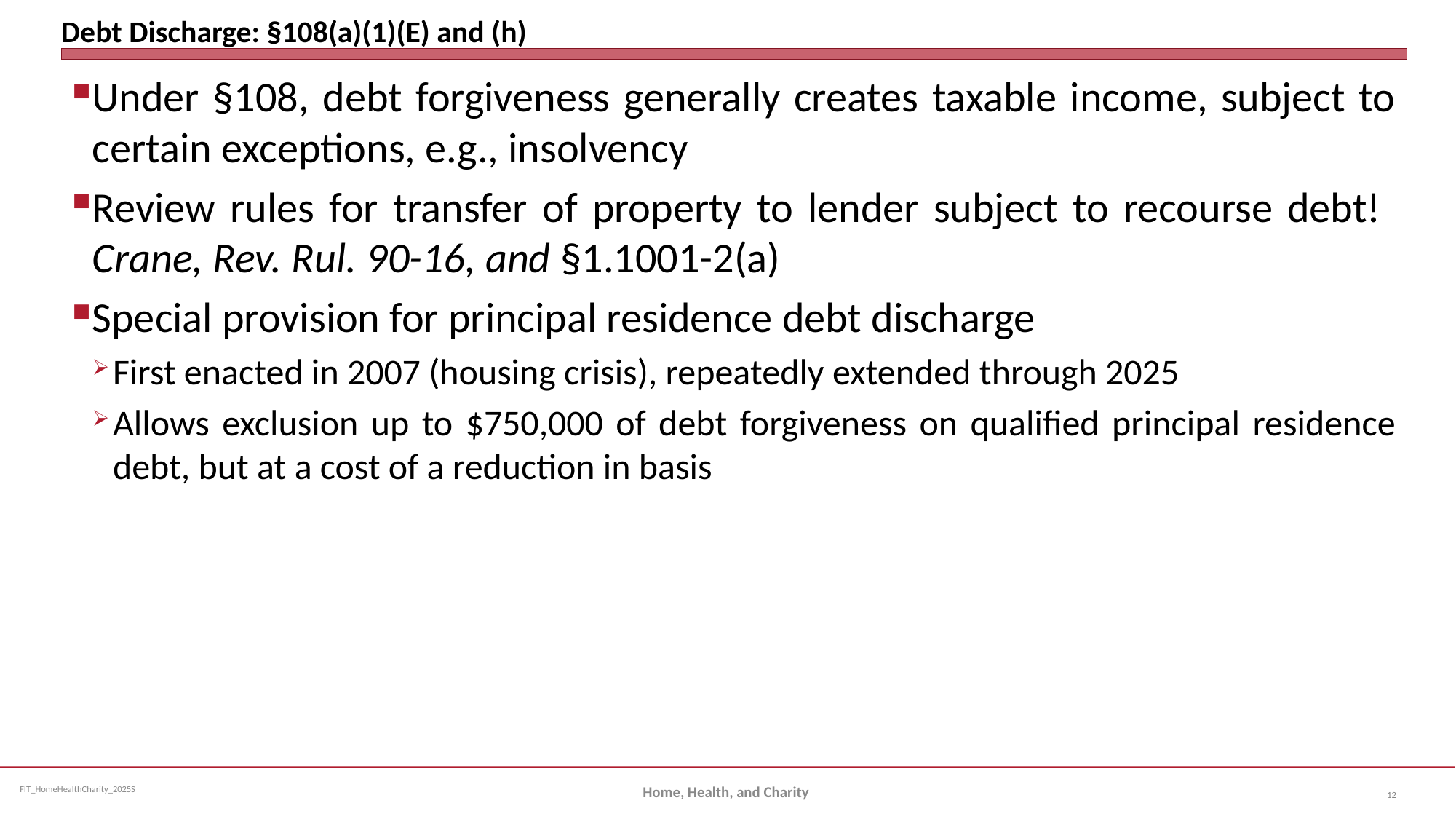

# Debt Discharge: §108(a)(1)(E) and (h)
Under §108, debt forgiveness generally creates taxable income, subject to certain exceptions, e.g., insolvency
Review rules for transfer of property to lender subject to recourse debt!  Crane, Rev. Rul. 90-16, and §1.1001-2(a)
Special provision for principal residence debt discharge
First enacted in 2007 (housing crisis), repeatedly extended through 2025
Allows exclusion up to $750,000 of debt forgiveness on qualified principal residence debt, but at a cost of a reduction in basis
Home, Health, and Charity
12